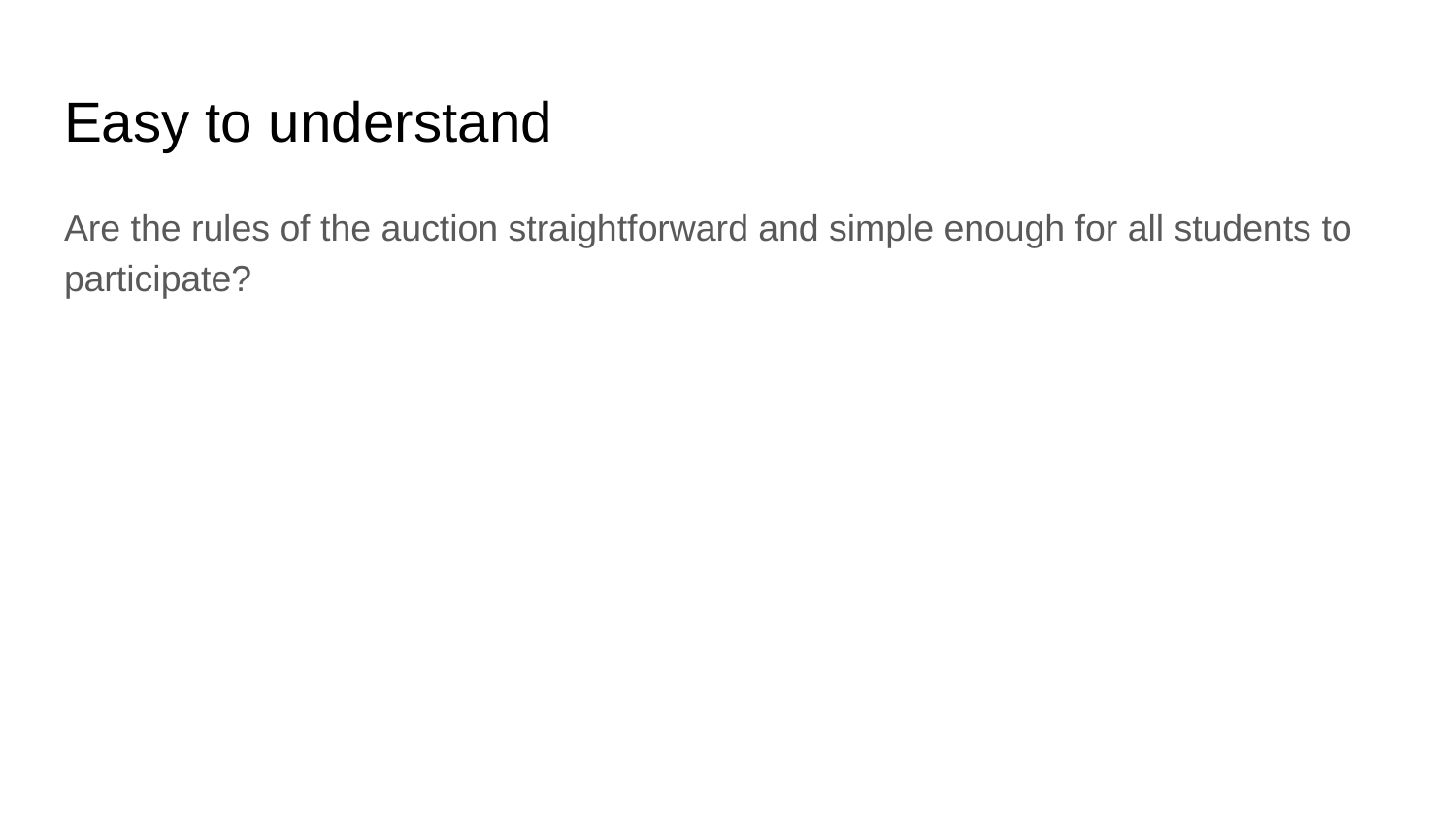

# Easy to understand
Are the rules of the auction straightforward and simple enough for all students to participate?